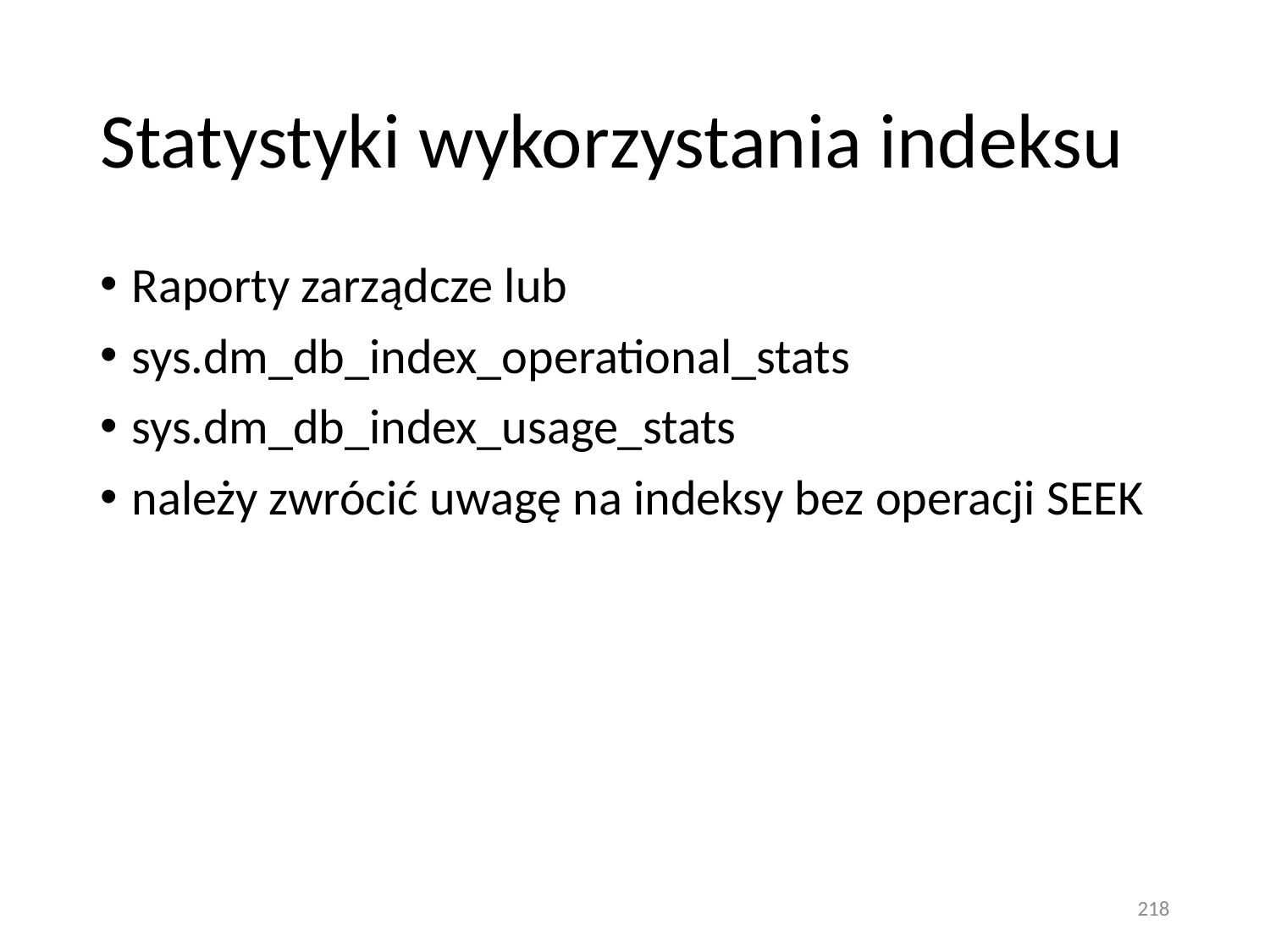

# Statystyki wykorzystania indeksu
Raporty zarządcze lub
sys.dm_db_index_operational_stats
sys.dm_db_index_usage_stats
należy zwrócić uwagę na indeksy bez operacji SEEK
218